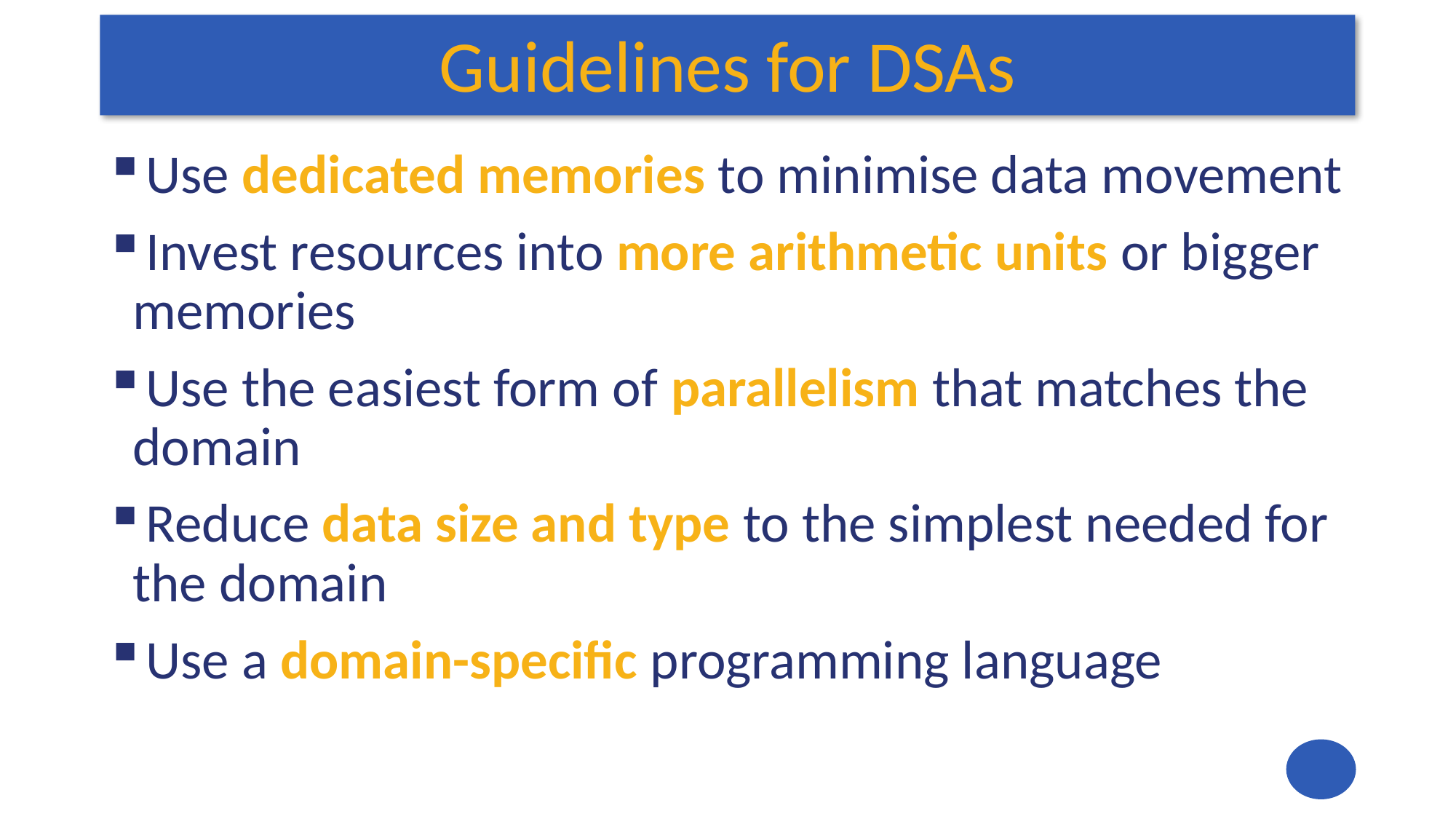

# Guidelines for DSAs
Use dedicated memories to minimise data movement
Invest resources into more arithmetic units or bigger memories
Use the easiest form of parallelism that matches the domain
Reduce data size and type to the simplest needed for the domain
Use a domain-specific programming language
4